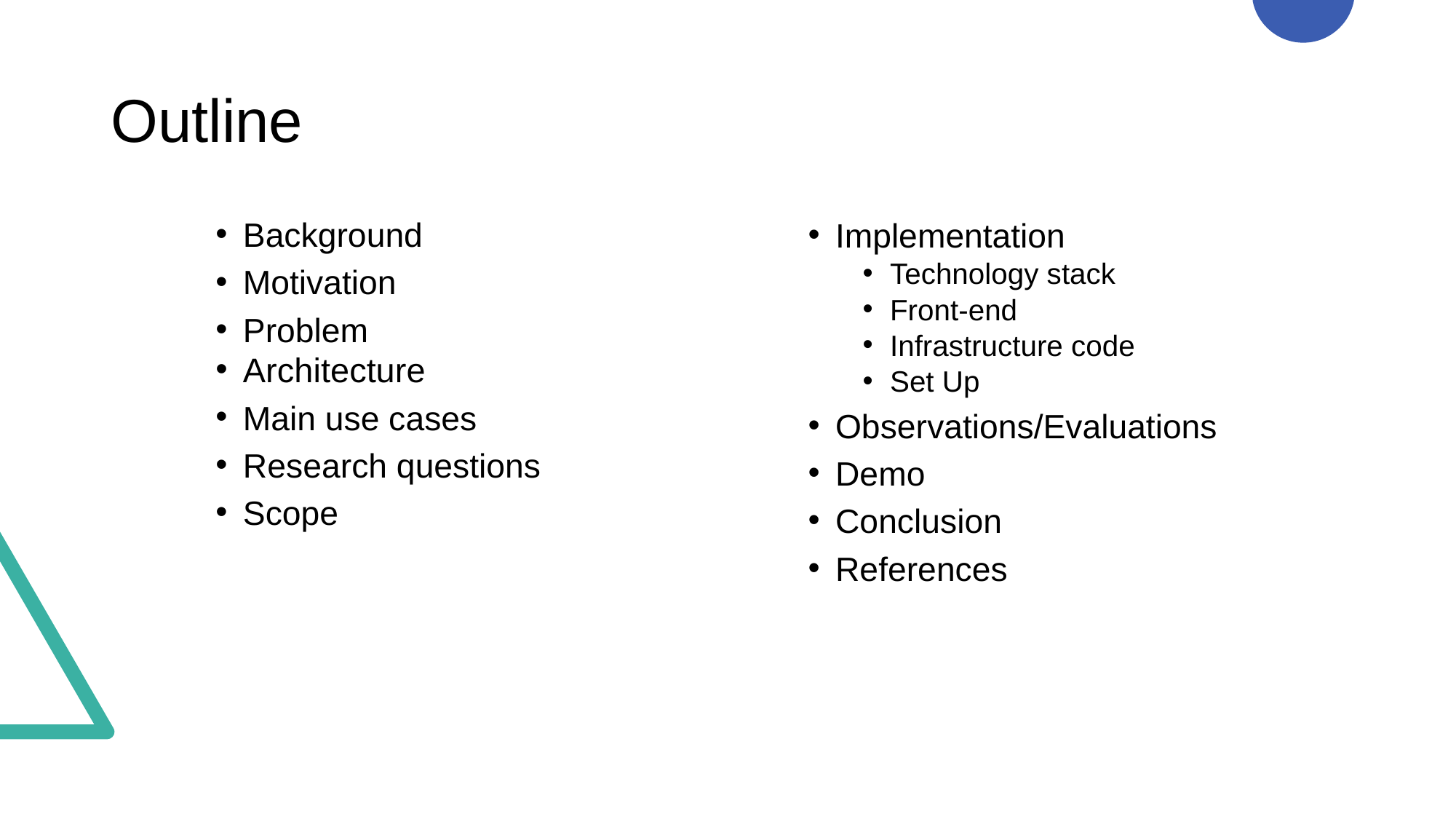

# Outline
Background
Motivation
Problem
Architecture
Main use cases
Research questions
Scope

Implementation
Technology stack
Front-end
Infrastructure code
Set Up
Observations/Evaluations
Demo
Conclusion
References